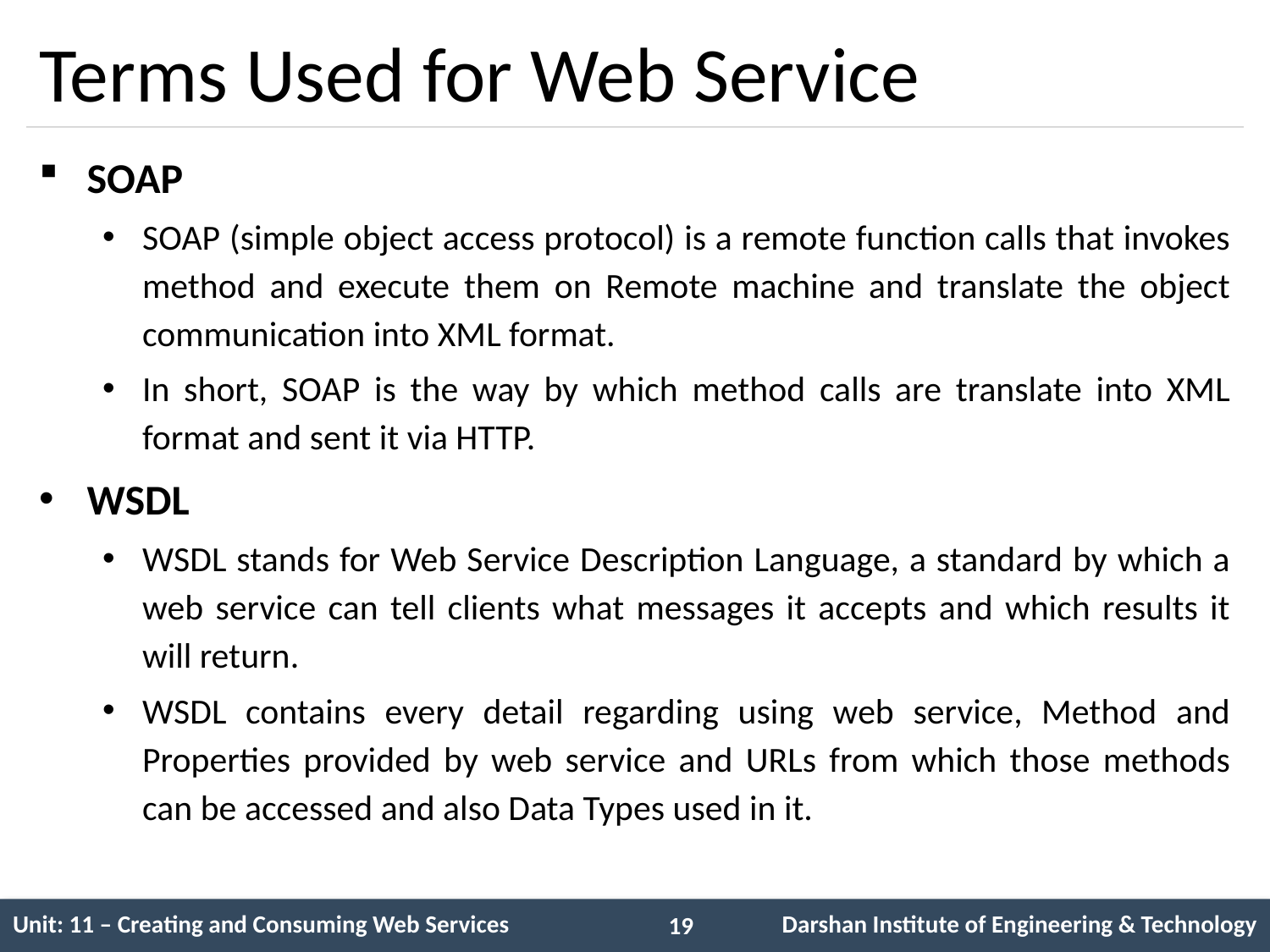

# Terms Used for Web Service
SOAP
SOAP (simple object access protocol) is a remote function calls that invokes method and execute them on Remote machine and translate the object communication into XML format.
In short, SOAP is the way by which method calls are translate into XML format and sent it via HTTP.
WSDL
WSDL stands for Web Service Description Language, a standard by which a web service can tell clients what messages it accepts and which results it will return.
WSDL contains every detail regarding using web service, Method and Properties provided by web service and URLs from which those methods can be accessed and also Data Types used in it.